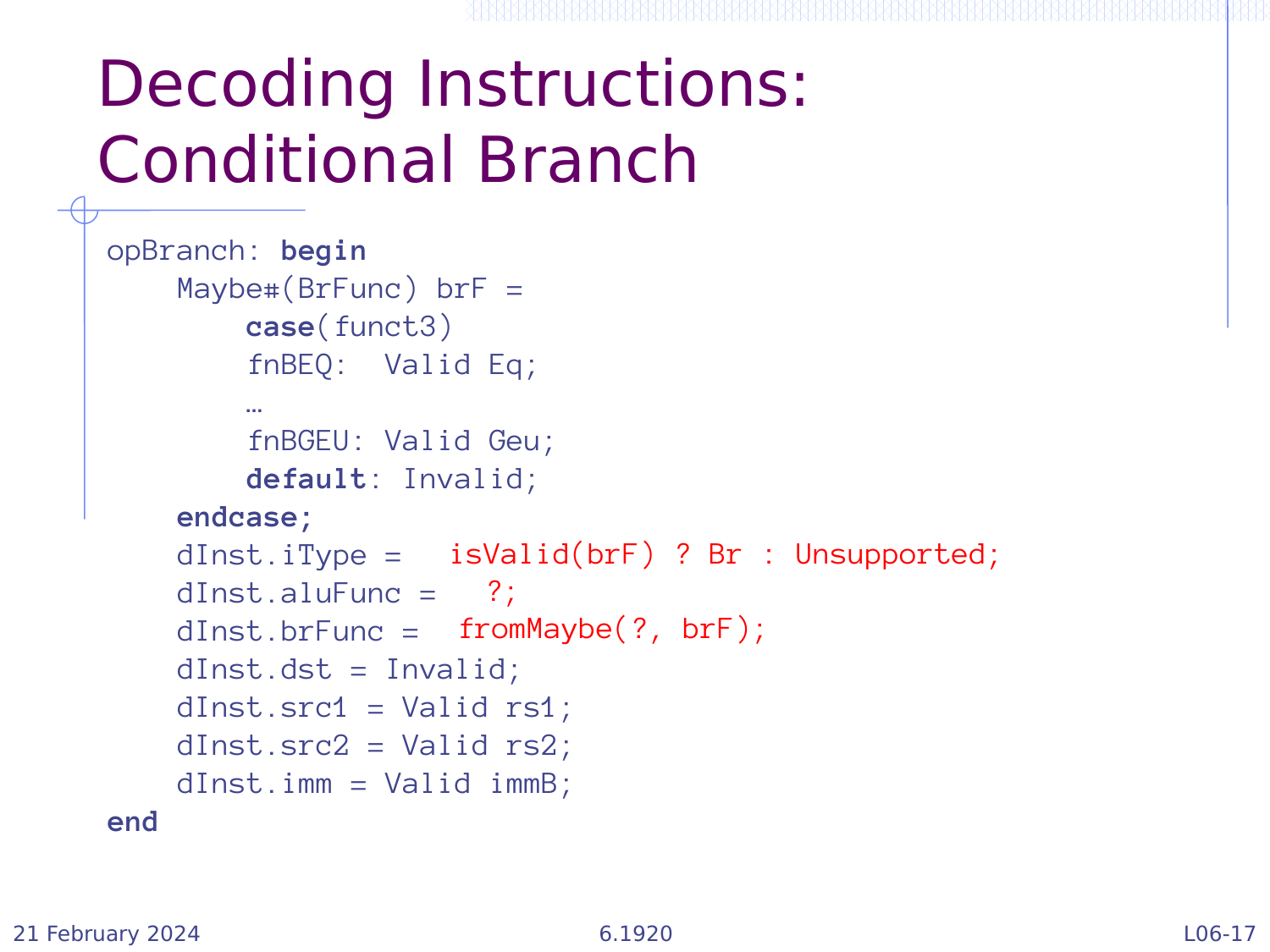

# Decoding Instructions: Conditional Branch
opBranch: begin
    Maybe#(BrFunc) brF =
        case(funct3)
        fnBEQ:  Valid Eq;
        …
        fnBGEU: Valid Geu;
        default: Invalid;
    endcase;
    dInst.iType =
    dInst.aluFunc =
    dInst.brFunc =
    dInst.dst = Invalid;
    dInst.src1 = Valid rs1;
    dInst.src2 = Valid rs2;
    dInst.imm = Valid immB;
end
isValid(brF) ? Br : Unsupported;
?;
fromMaybe(?, brF);
21 February 2024
6.1920
L06-17